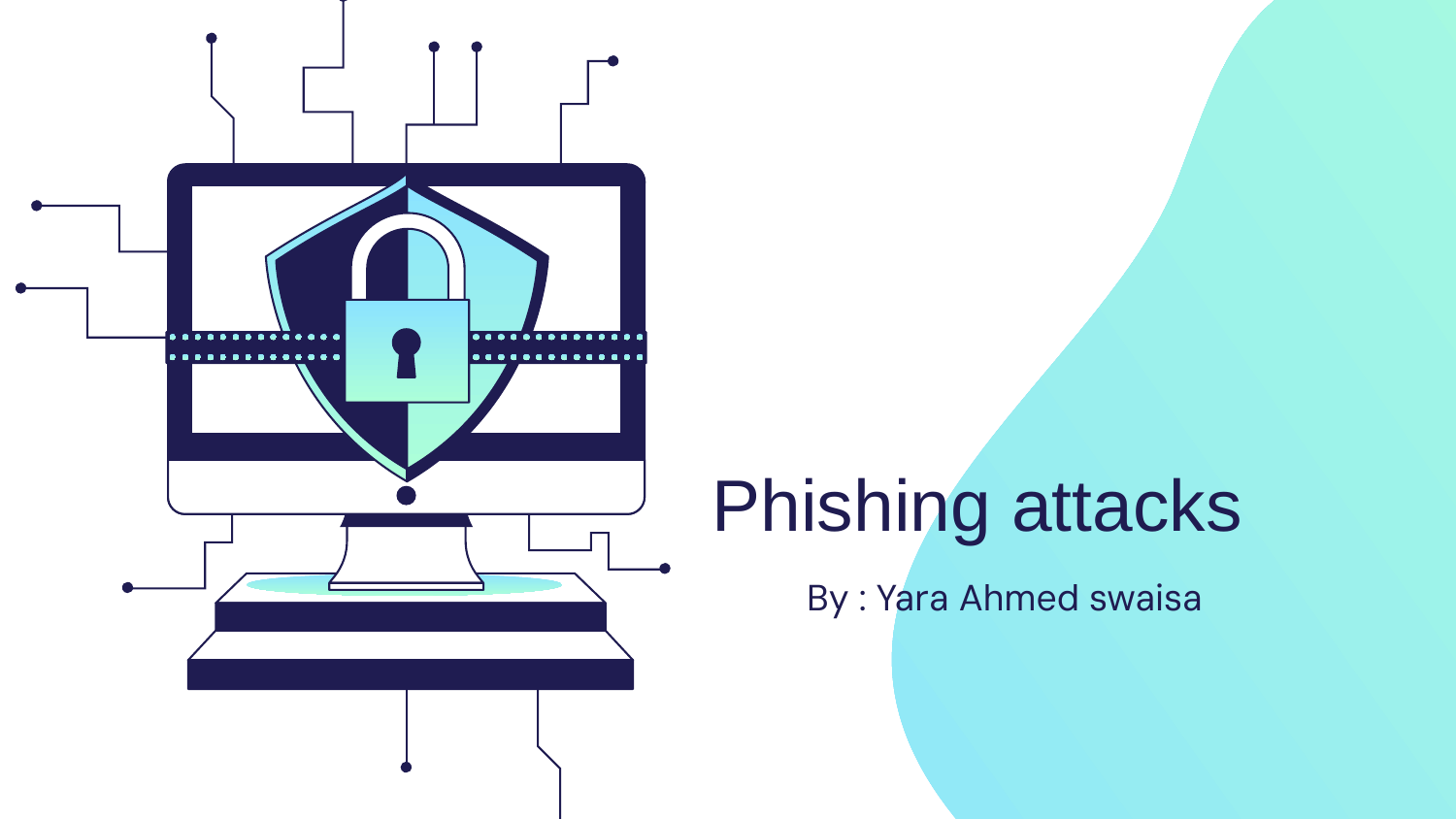

# Phishing attacks
By : Yara Ahmed swaisa